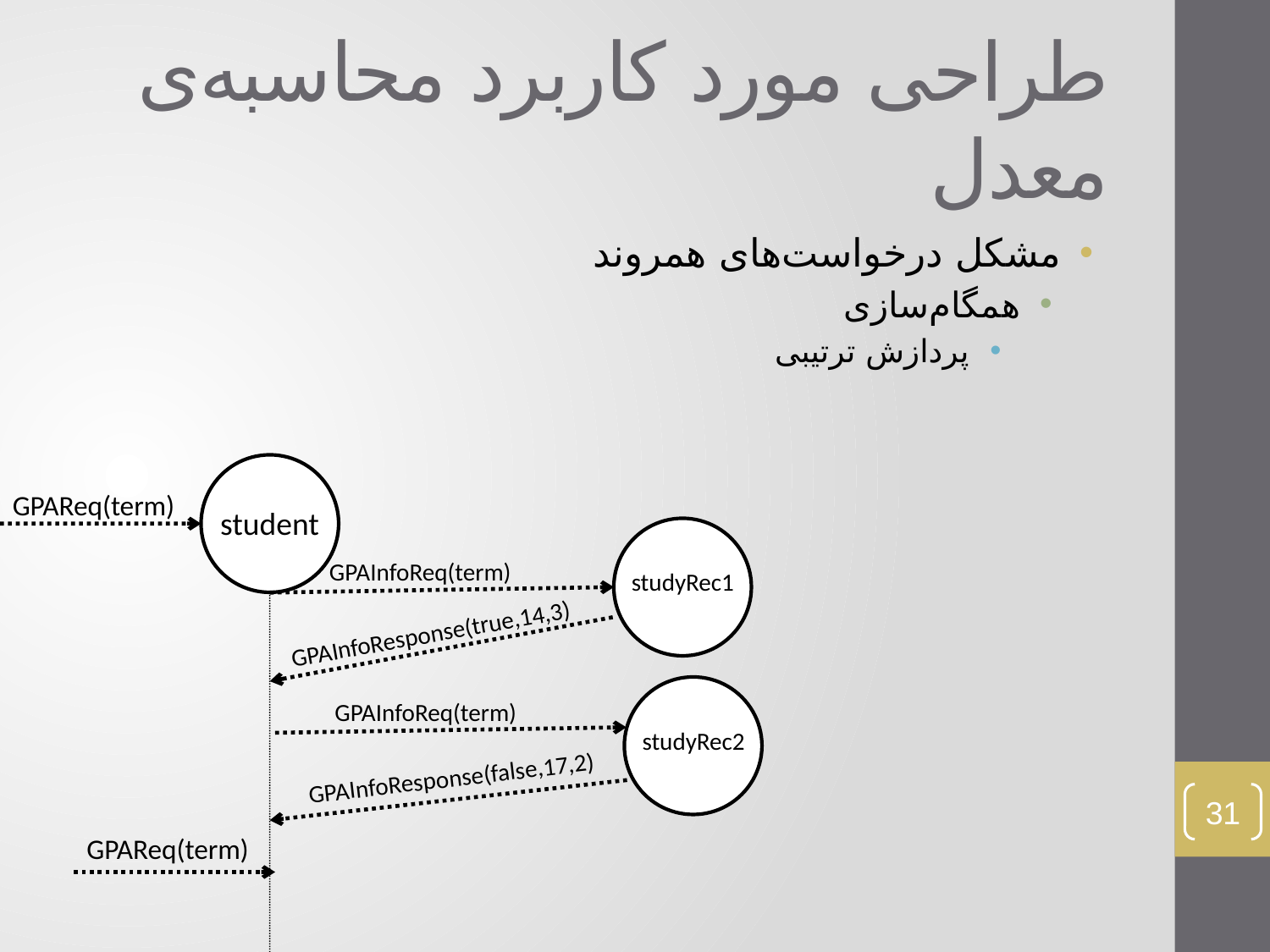

# طراحی مورد کاربرد محاسبه‌ی معدل
مشکل درخواست‌های همروند
همگام‌سازی
پردازش ترتیبی

student
GPAReq(term)

studyRec1
GPAInfoReq(term)
GPAInfoResponse(true,14,3)

studyRec2
GPAInfoReq(term)
GPAInfoResponse(false,17,2)
31
GPAReq(term)